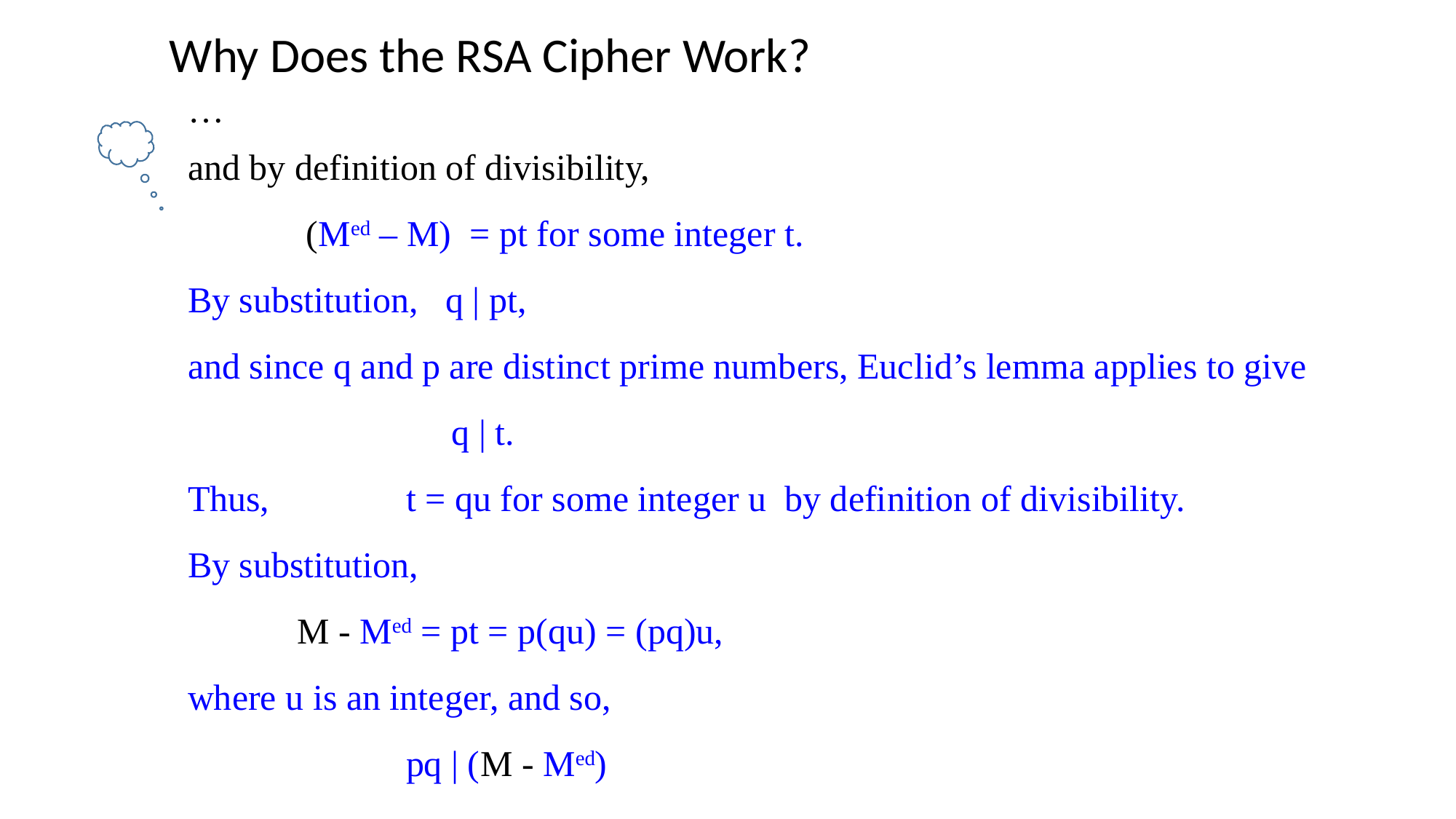

# Why Does the RSA Cipher Work?
…
and by definition of divisibility,
	 (Med – M)  = pt for some integer t.
By substitution,   q | pt,
and since q and p are distinct prime numbers, Euclid’s lemma applies to give
		     q | t.
Thus, 		t = qu for some integer u  by definition of divisibility.
By substitution,
	M - Med = pt = p(qu) = (pq)u,
where u is an integer, and so,
		pq | (M - Med)